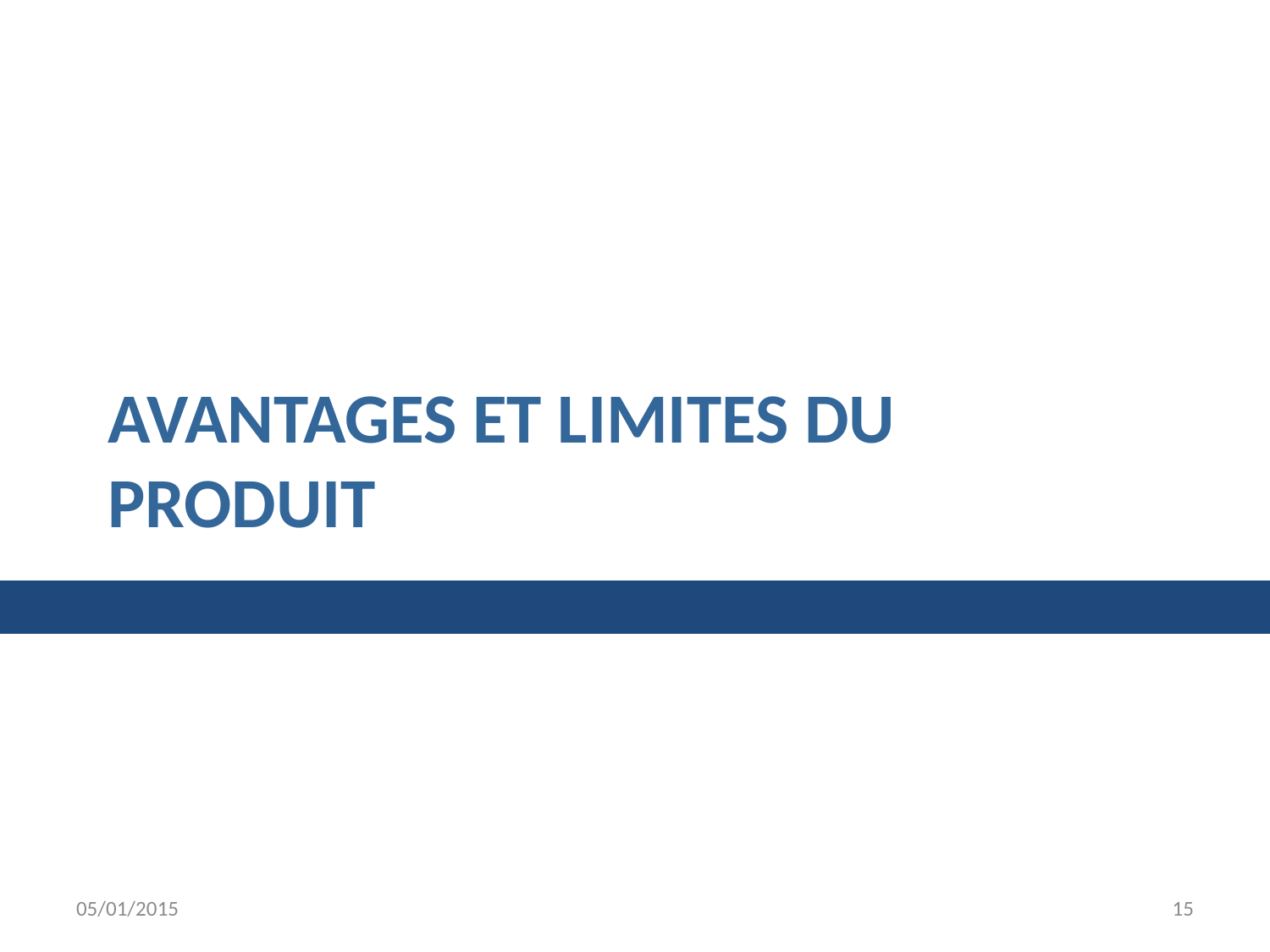

# Avantages et limites du produit

05/01/2015
15